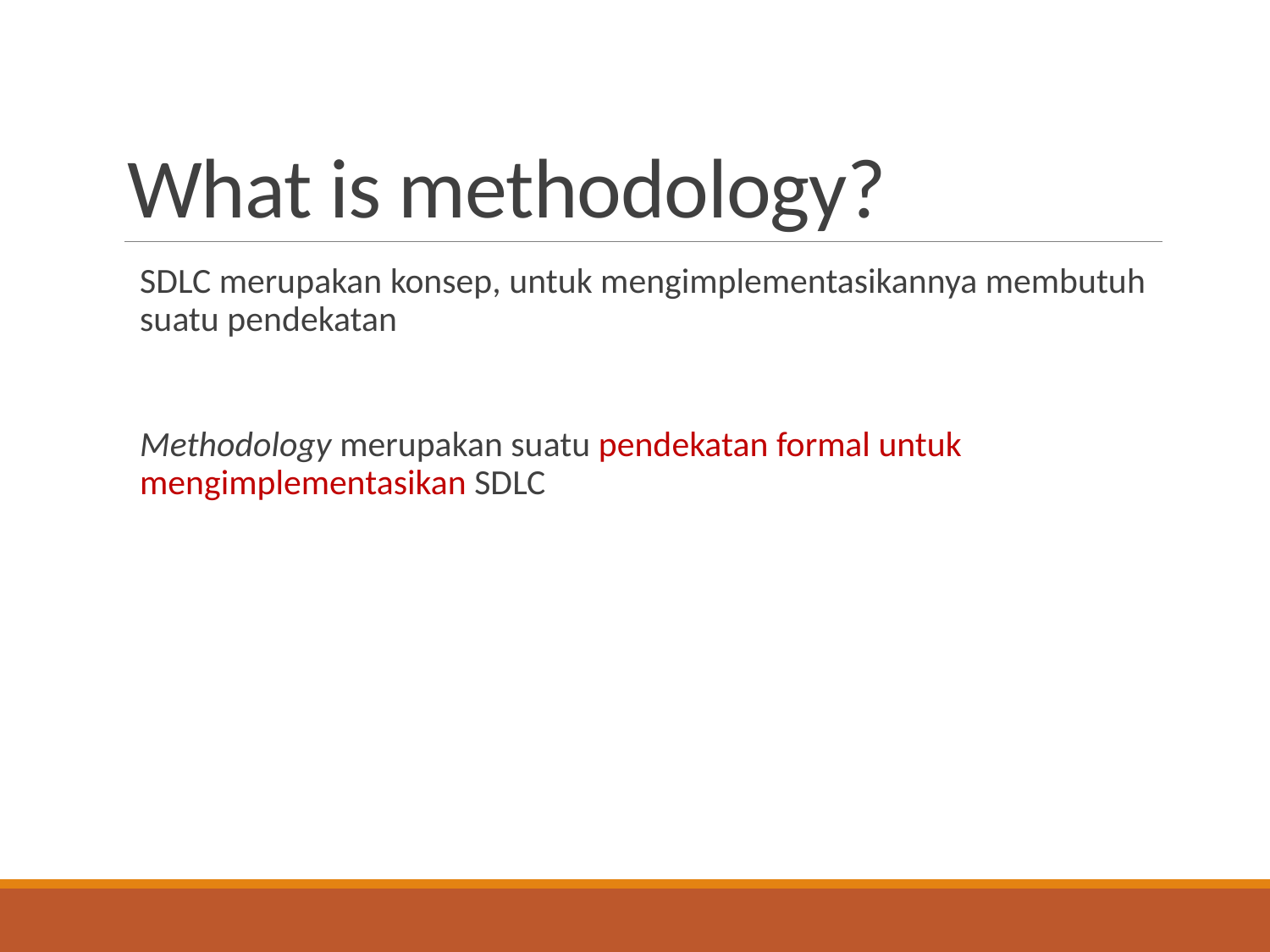

# What is methodology?
SDLC merupakan konsep, untuk mengimplementasikannya membutuh suatu pendekatan

Methodology merupakan suatu pendekatan formal untuk mengimplementasikan SDLC